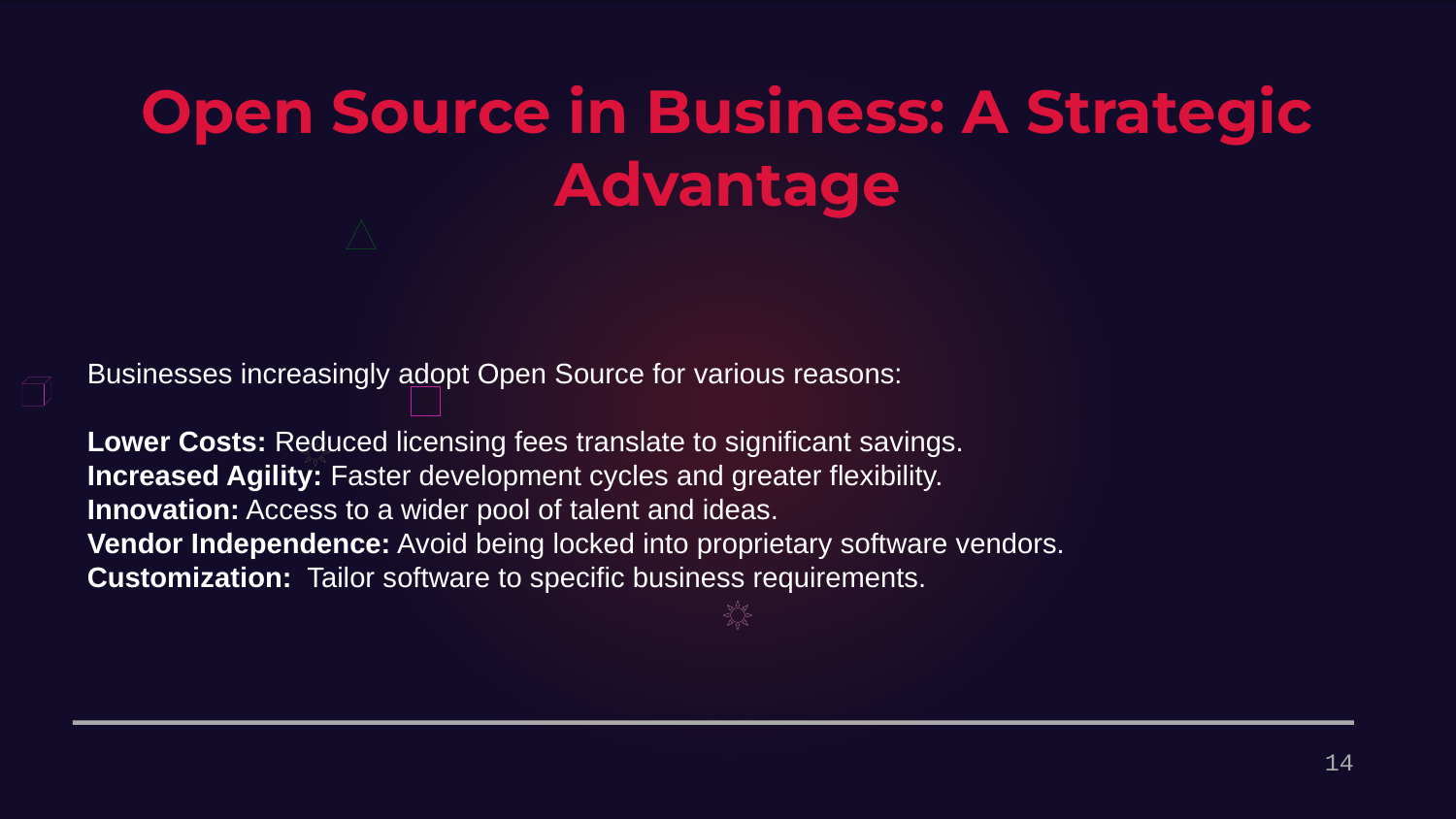

Open Source in Business: A Strategic Advantage

Businesses increasingly adopt Open Source for various reasons:

Lower Costs: Reduced licensing fees translate to significant savings.
Increased Agility: Faster development cycles and greater flexibility.
Innovation: Access to a wider pool of talent and ideas.
Vendor Independence: Avoid being locked into proprietary software vendors.
Customization:  Tailor software to specific business requirements.

14